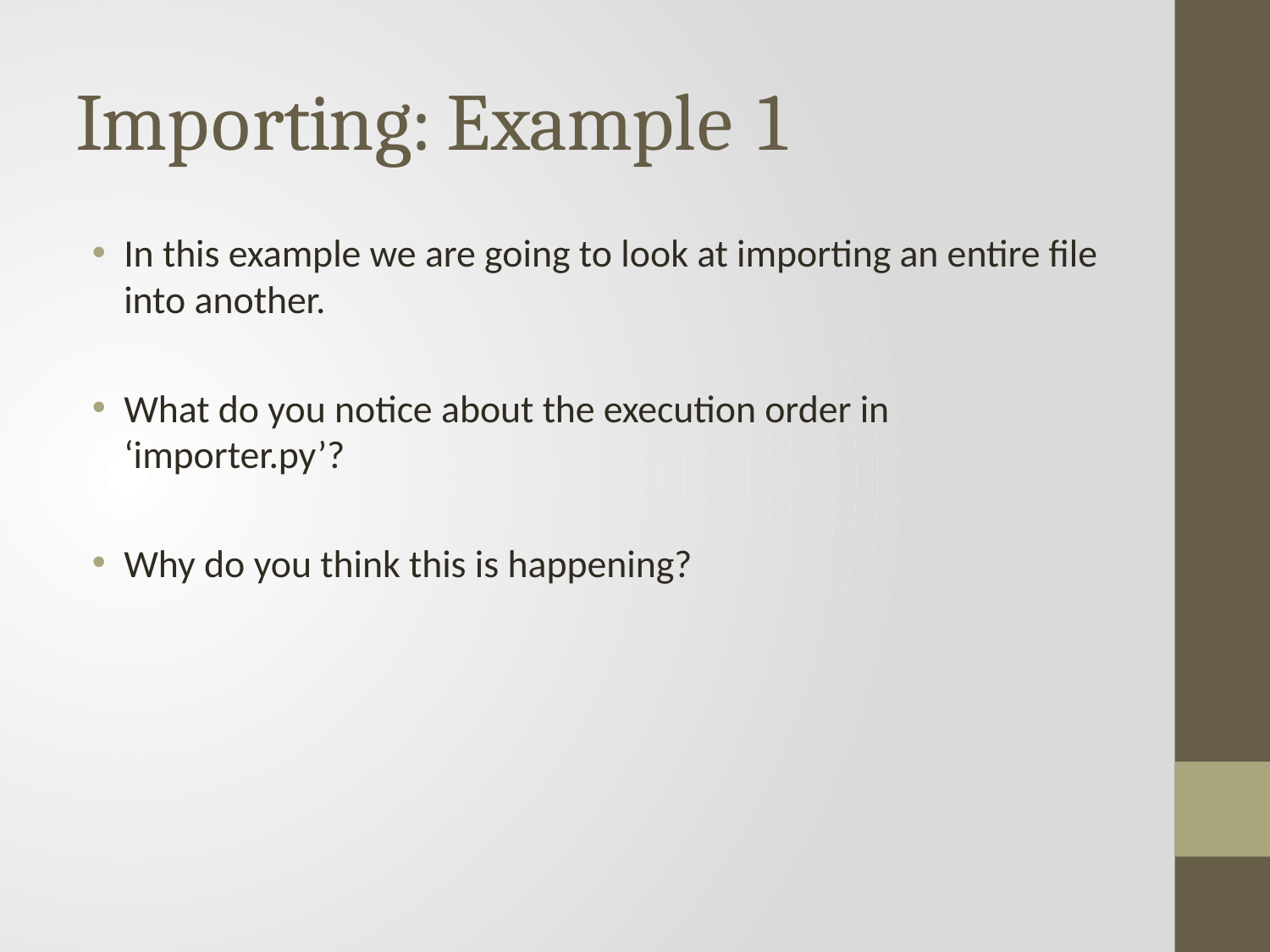

# Importing: Example 1
In this example we are going to look at importing an entire file into another.

What do you notice about the execution order in ‘importer.py’?

Why do you think this is happening?